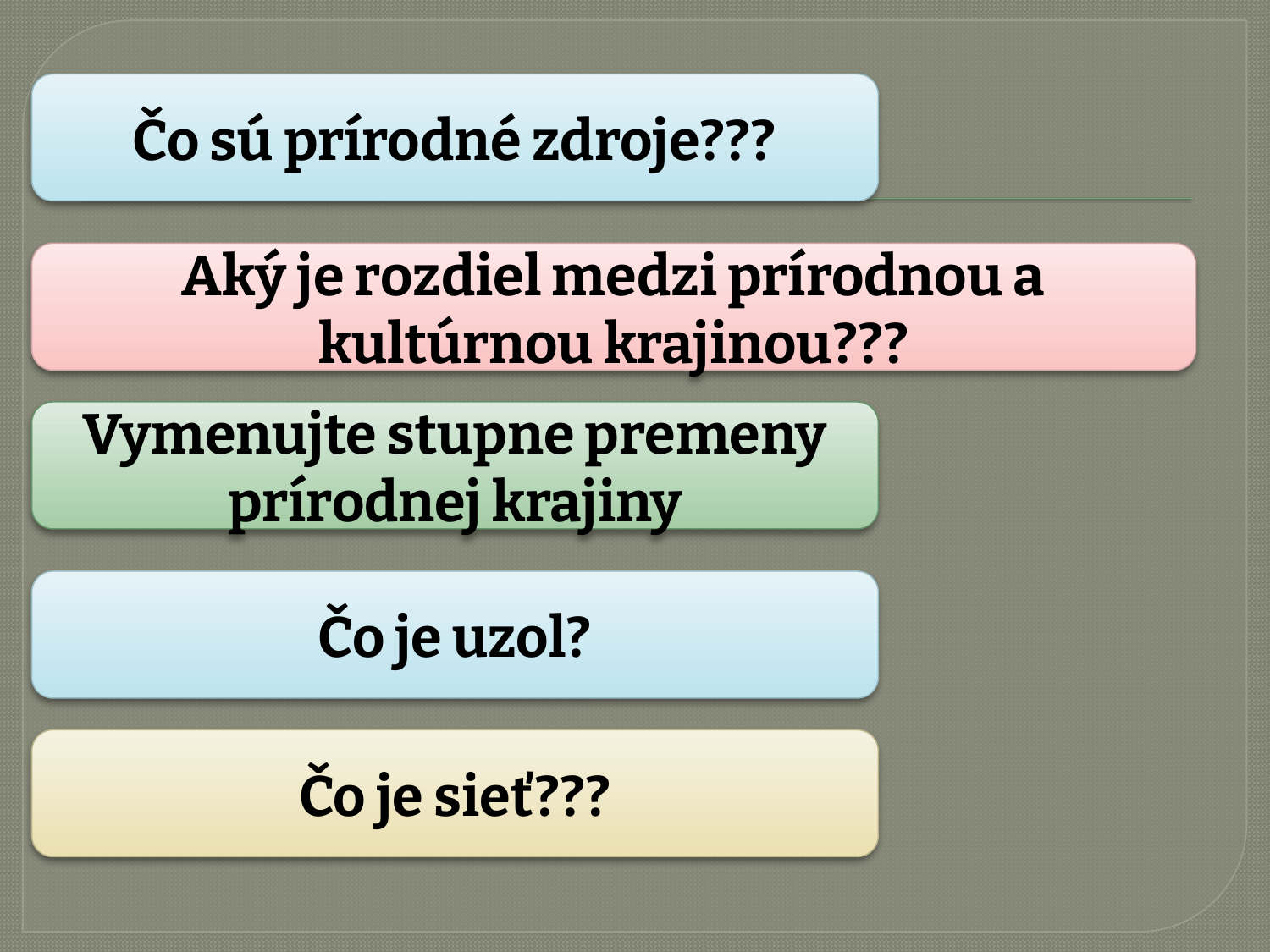

#
Čo sú prírodné zdroje???

Aký je rozdiel medzi prírodnou a kultúrnou krajinou???
Vymenujte stupne premeny prírodnej krajiny
Čo je uzol?
Čo je sieť???